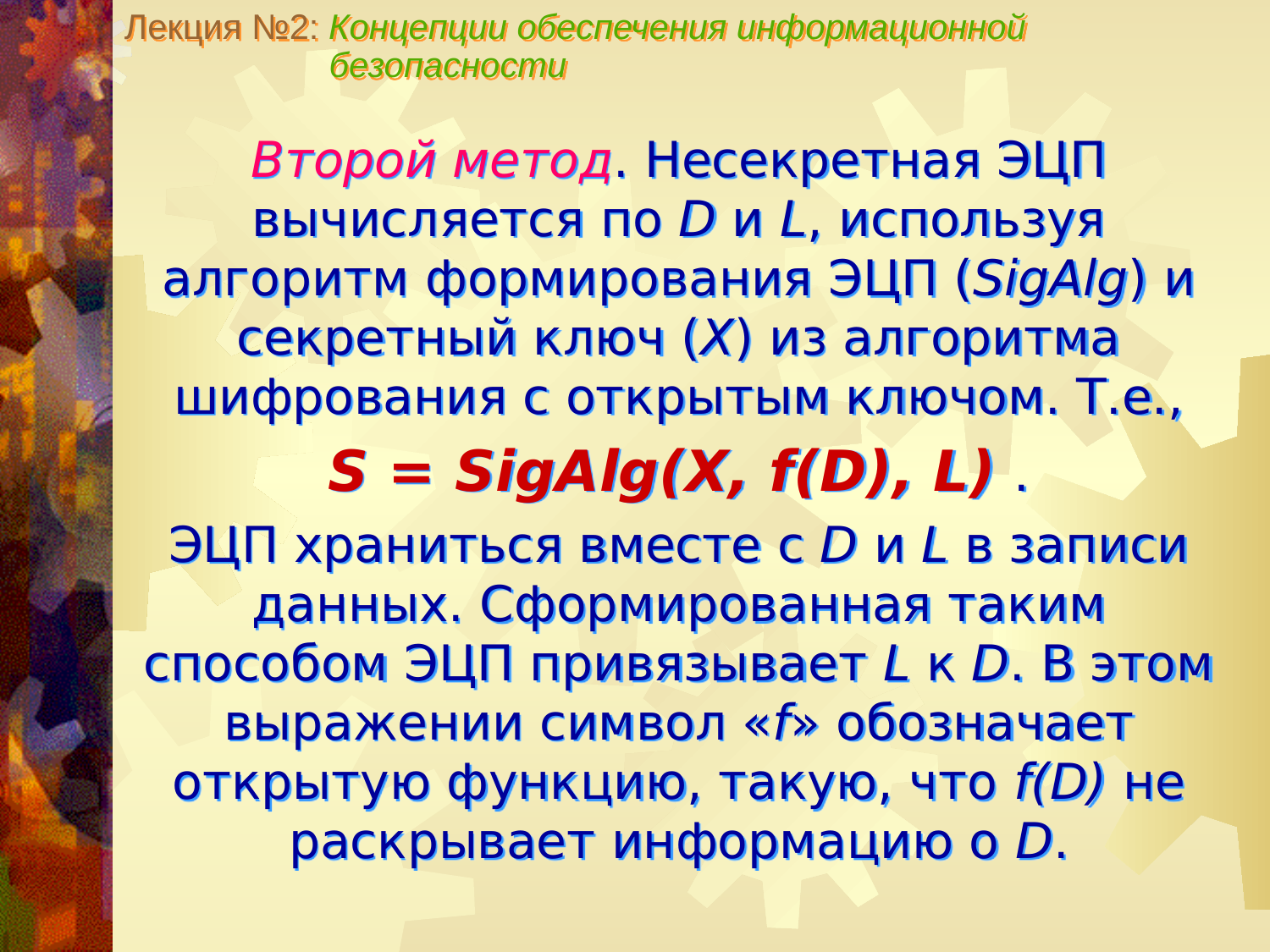

Лекция №2: Концепции обеспечения информационной
                       безопасности
Второй метод. Несекретная ЭЦП вычисляется по D и L, используя алгоритм формирования ЭЦП (SigAlg) и секретный ключ (X) из алгоритма шифрования с открытым ключом. Т.е.,
S = SigAlg(X, f(D), L) .
ЭЦП храниться вместе с D и L в записи данных. Сформированная таким способом ЭЦП привязывает L к D. В этом выражении символ «f» обозначает открытую функцию, такую, что f(D) не раскрывает информацию о D.